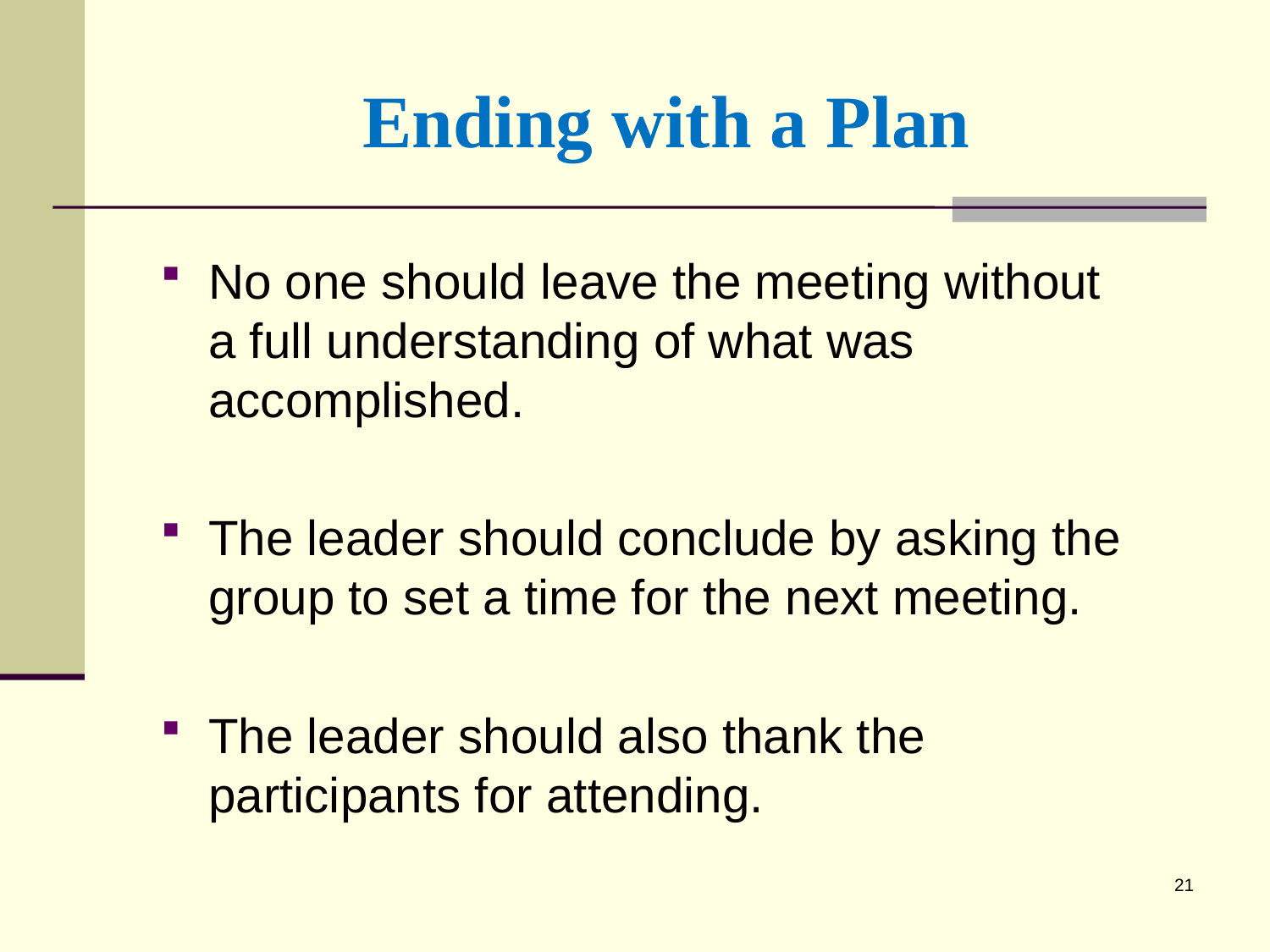

# Ending with a Plan
No one should leave the meeting without a full understanding of what was accomplished.

The leader should conclude by asking the group to set a time for the next meeting.

The leader should also thank the participants for attending.
21